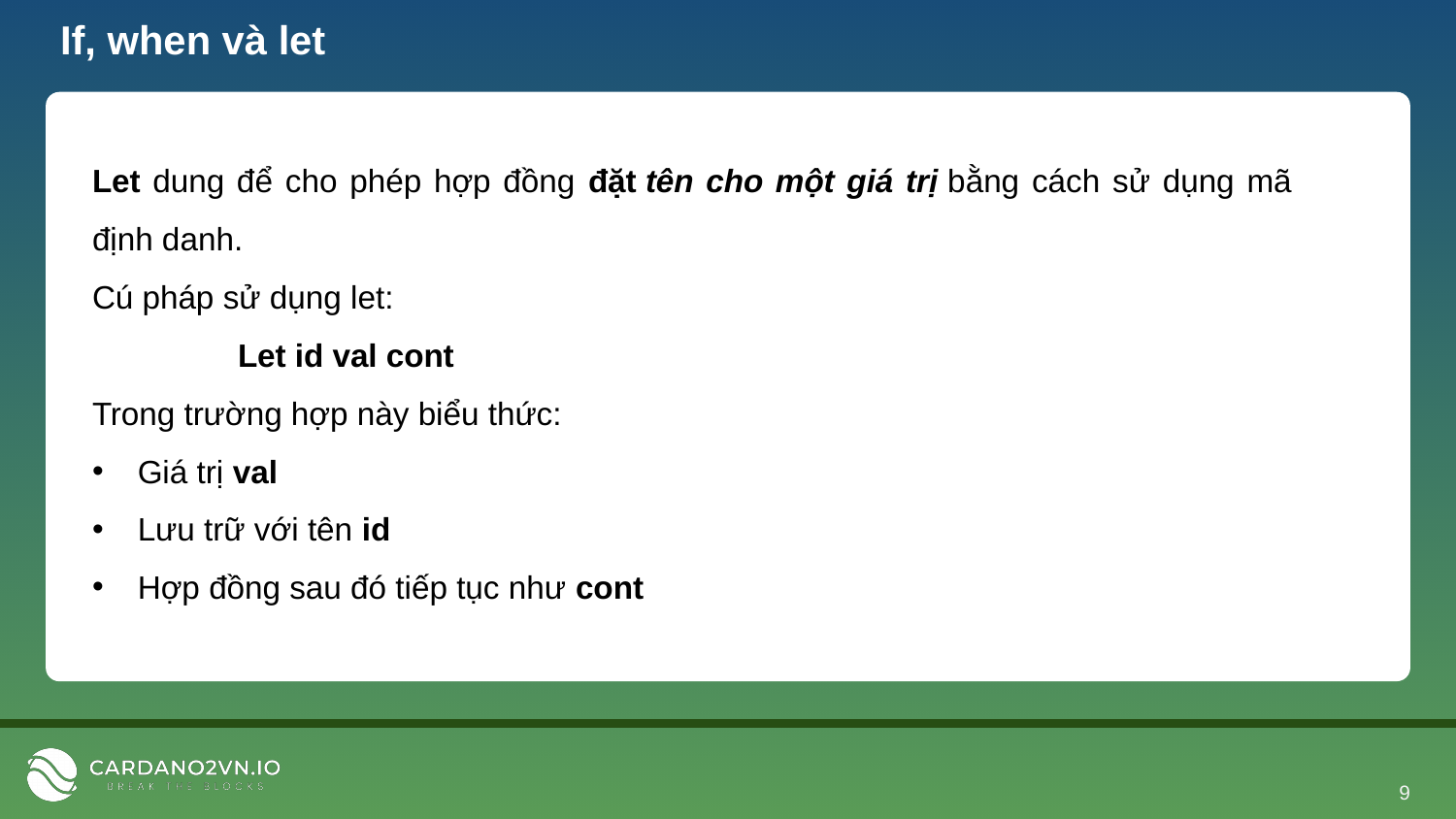

# If, when và let
Let dung để cho phép hợp đồng đặt tên cho một giá trị bằng cách sử dụng mã định danh.
Cú pháp sử dụng let:
	Let id val cont
Trong trường hợp này biểu thức:
Giá trị val
Lưu trữ với tên id
Hợp đồng sau đó tiếp tục như cont
9